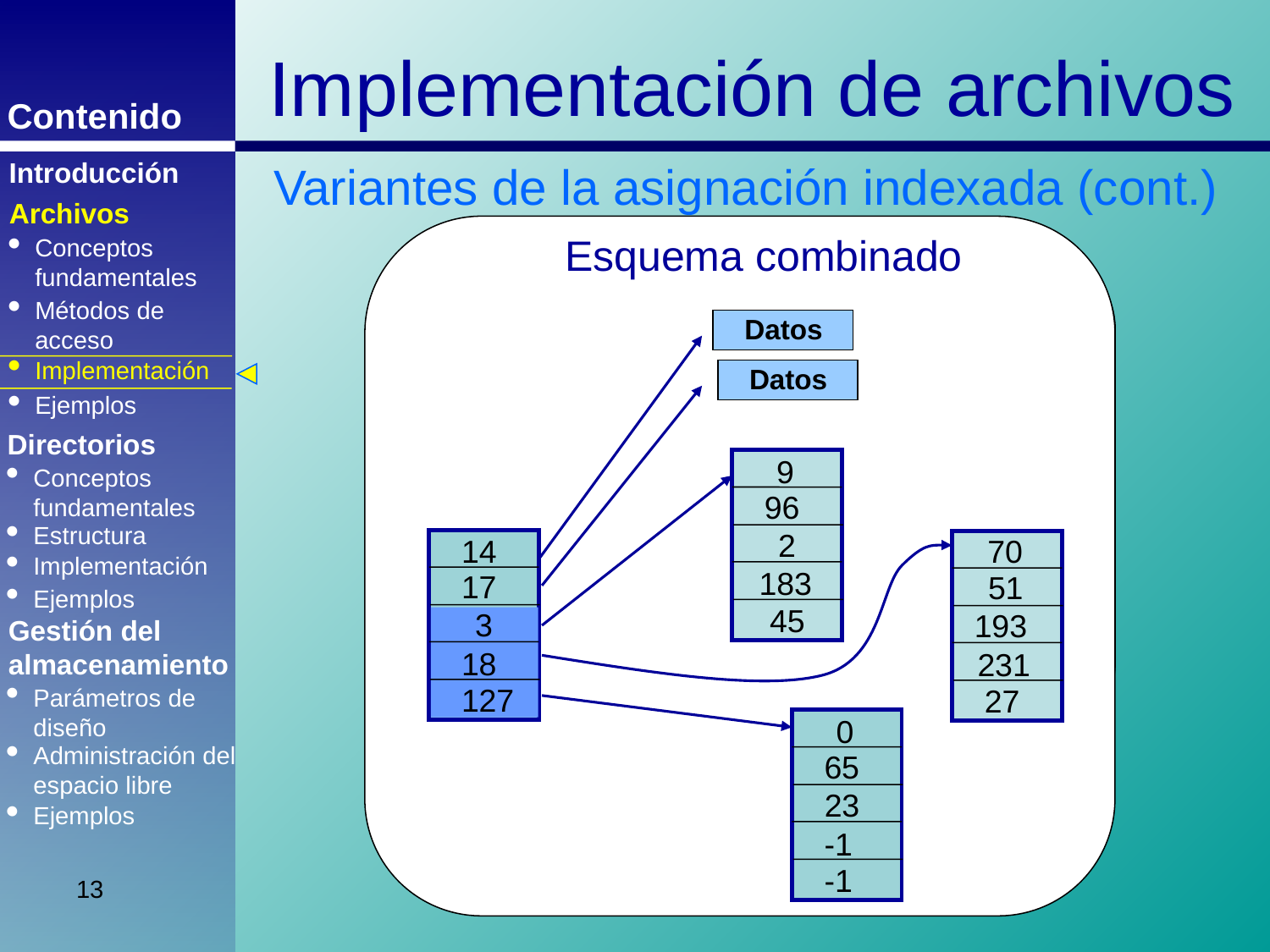

Implementación de archivos
Introducción
Variantes de la asignación indexada (cont.)
Archivos

Esquema combinado

Esquema multinivel
Conceptos fundamentales

Esquema de índice consecutivo

Esquema de índice enlazado
Métodos de acceso
Bloque 14
0

65

1

19

223

Datos

Archivo
inicio

fin
Implementación

Datos

Ejemplos

Bloque 127
10

14

30

180

415

Bloque 415
45

65

94

-1

-1

nexo
45
31
Directorios
0

17

3

18

127

9

96

2

183

45

Conceptos fundamentales

Bloque 31
0

17

3

18

127

Bloque 32
10

14

30

180

415

Bloque 45
98

235

61

72

-1

14

17

3

18

127

Estructura
70

51

193

231

27

14

17

3

18

127

Implementación

Ejemplos

Gestión del almacenamiento

Bloque 127
9

96

2

-1

-1

Parámetros de diseño

0

65

23

-1

-1

Administración del espacio libre
Ejemplos
13